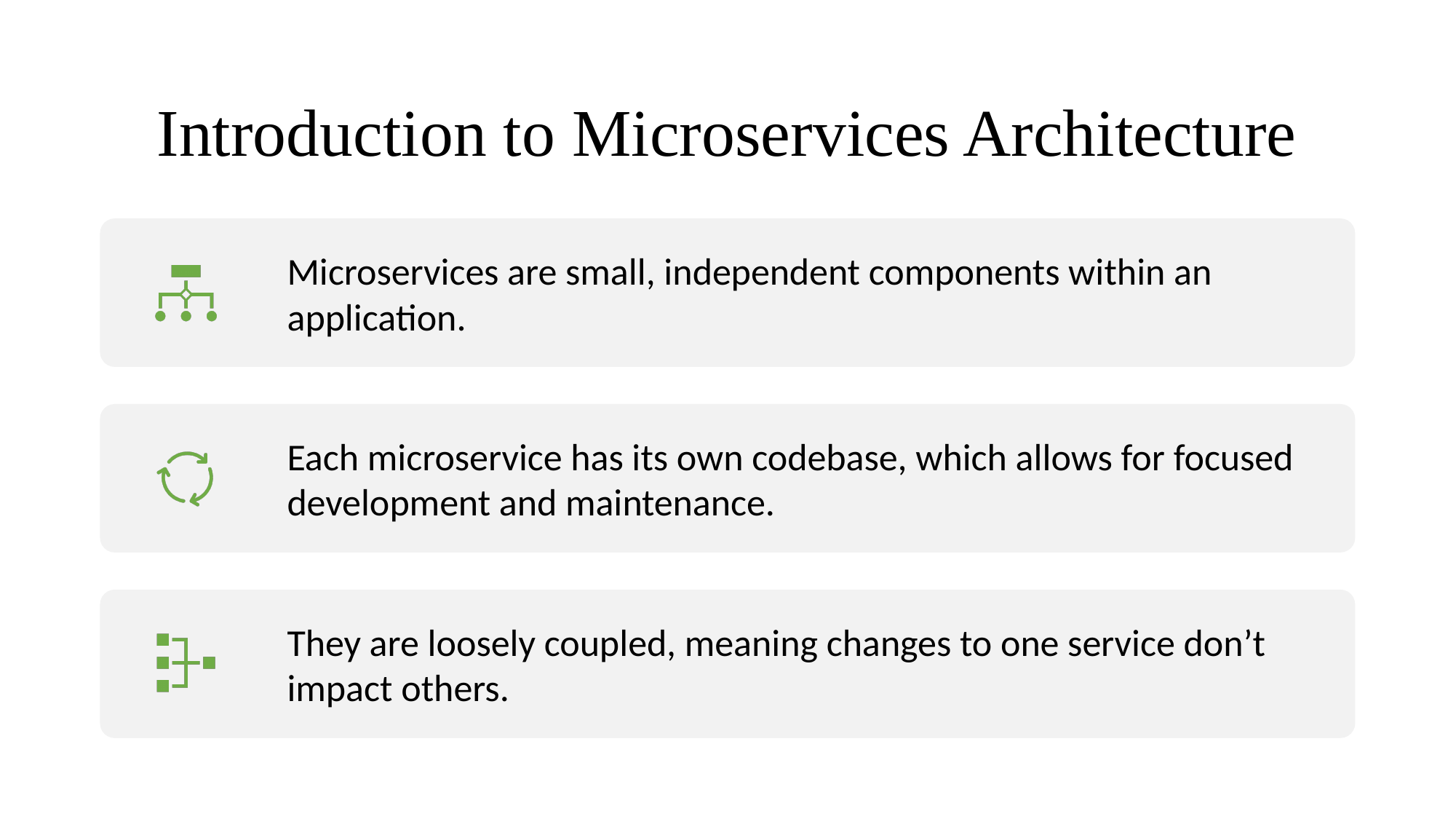

# Introduction to Microservices Architecture
Microservices are small, independent components within an application.
Each microservice has its own codebase, which allows for focused development and maintenance.
They are loosely coupled, meaning changes to one service don’t impact others.